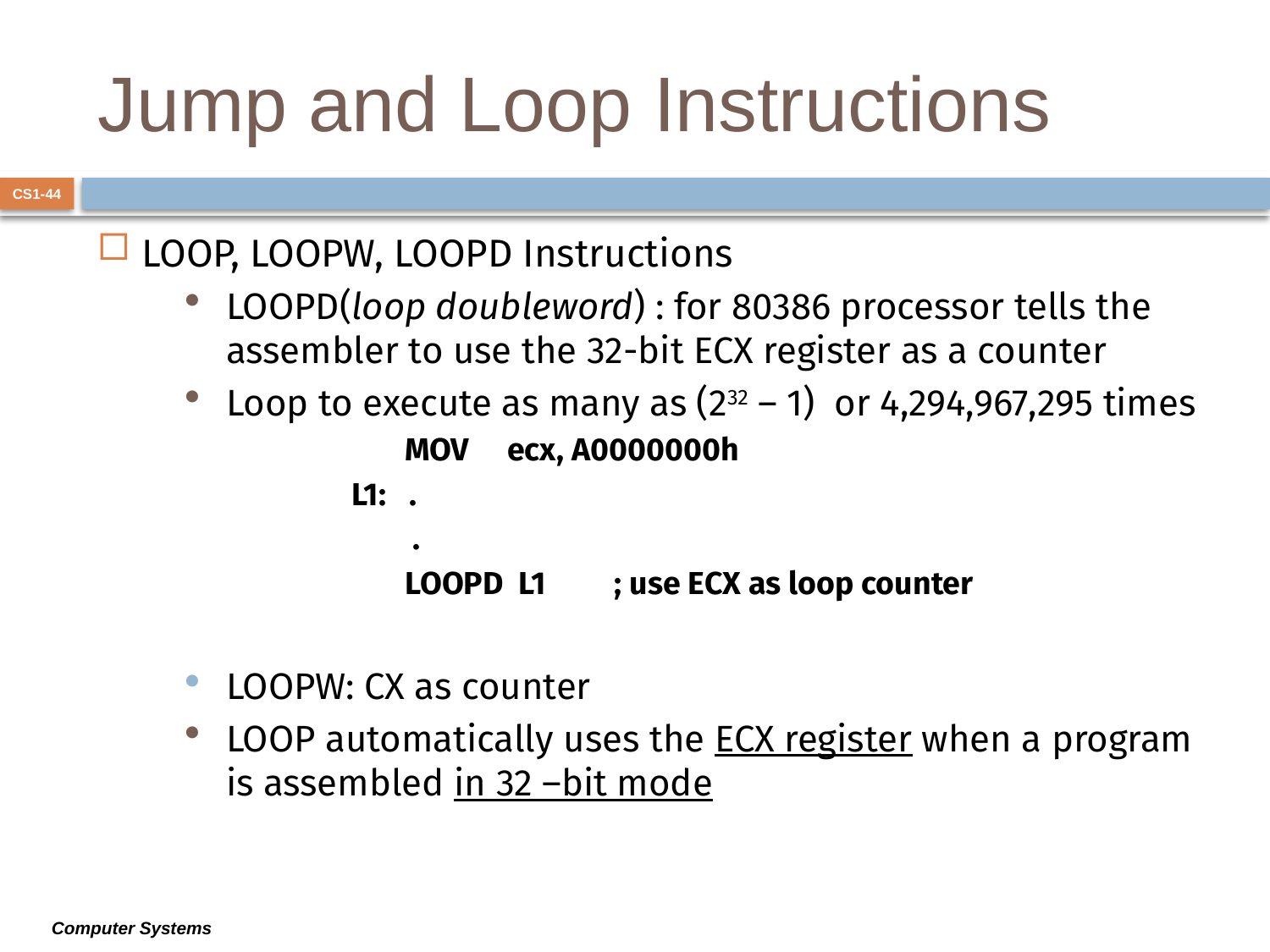

# Jump and Loop Instructions
CS1-44
LOOP, LOOPW, LOOPD Instructions
LOOPD(loop doubleword) : for 80386 processor tells the assembler to use the 32-bit ECX register as a counter
Loop to execute as many as (232 – 1)  or 4,294,967,295 times
       MOV     ecx, A0000000h
L1:   .
        .
       LOOPD  L1         ; use ECX as loop counter

LOOPW: CX as counter
LOOP automatically uses the ECX register when a program is assembled in 32 –bit mode